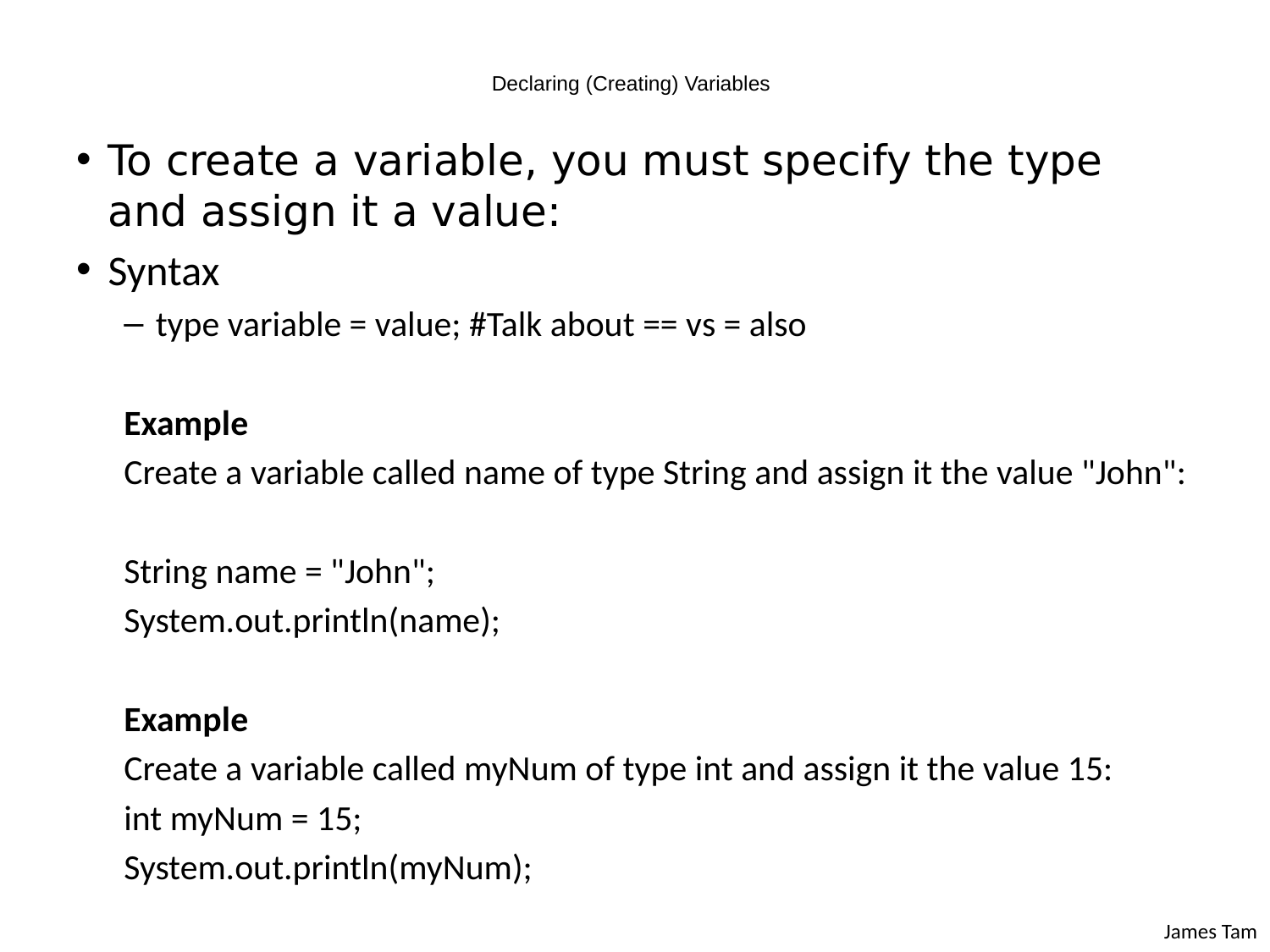

# Declaring (Creating) Variables
To create a variable, you must specify the type and assign it a value:
Syntax
type variable = value; #Talk about == vs = also

Example
Create a variable called name of type String and assign it the value "John":

String name = "John";
System.out.println(name);

Example
Create a variable called myNum of type int and assign it the value 15:
int myNum = 15;
System.out.println(myNum);